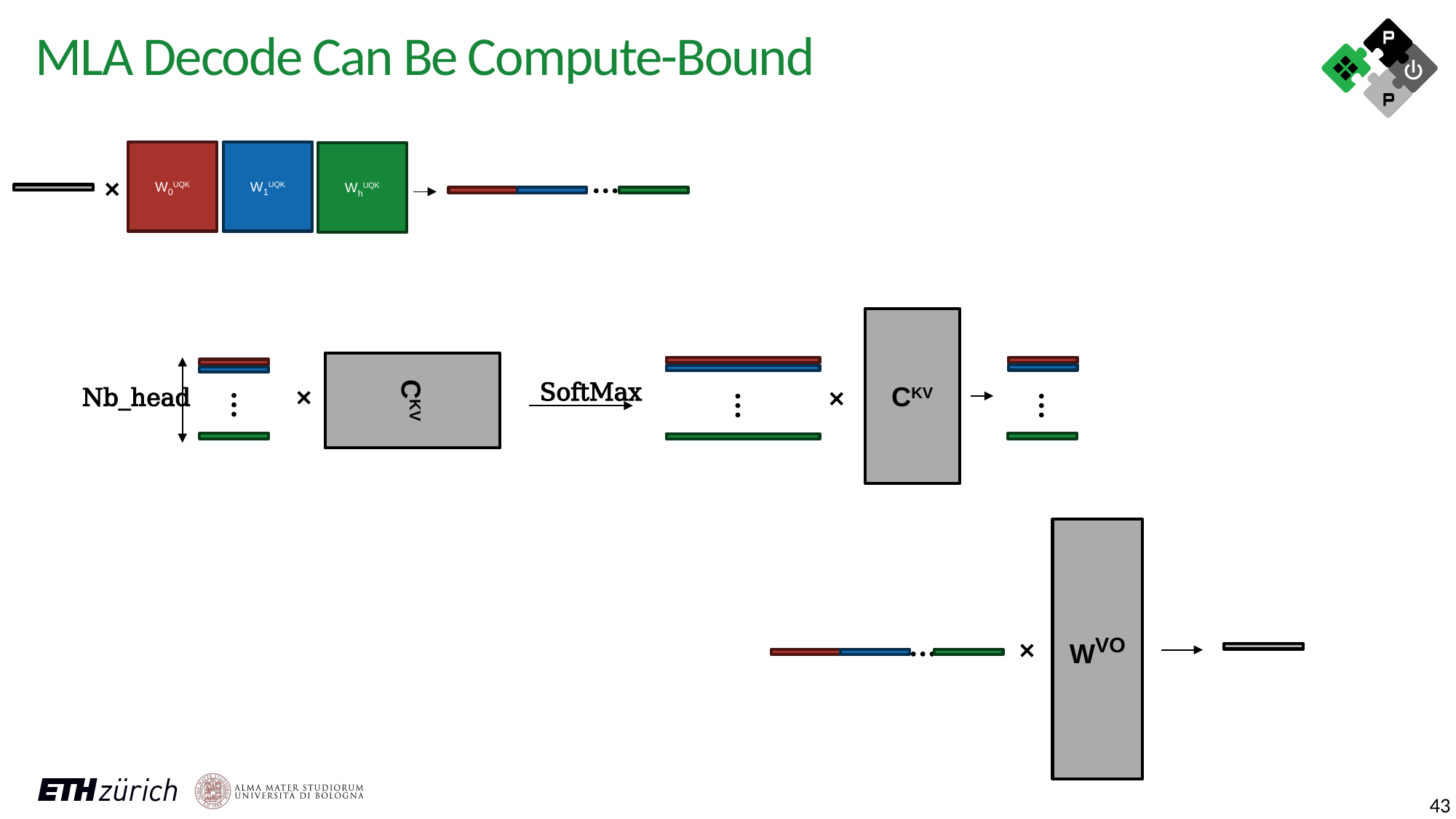

MLA Decode Can Be Compute-Bound
W0UQK
W1UQK
WhUQK
…
×

CKV
CKV

SoftMax
×
×
Nb_head
…
…
…

WVO
…
×

43